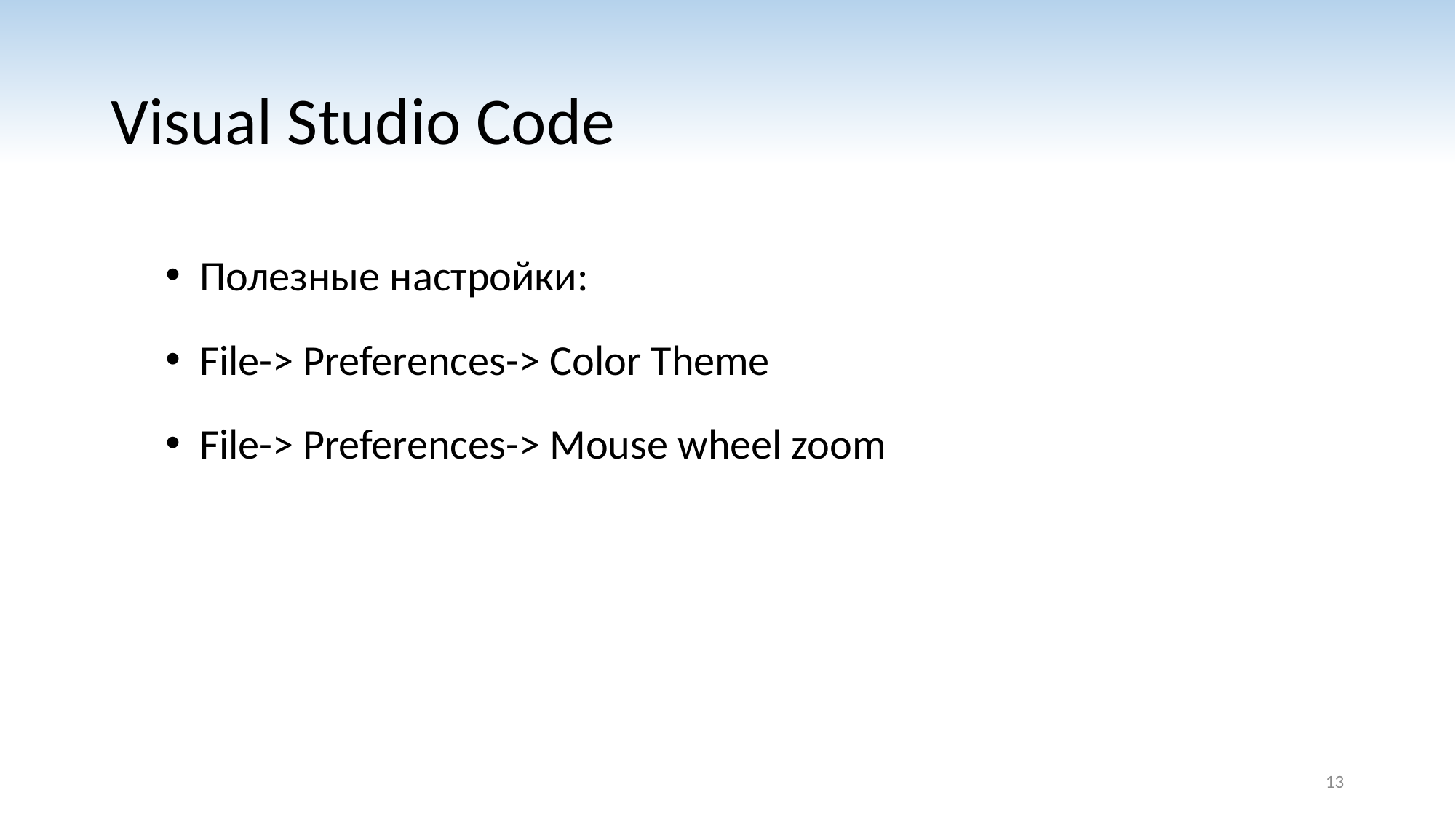

# Visual Studio Code
Полезные настройки:
File-> Preferences-> Color Theme
File-> Preferences-> Mouse wheel zoom
13